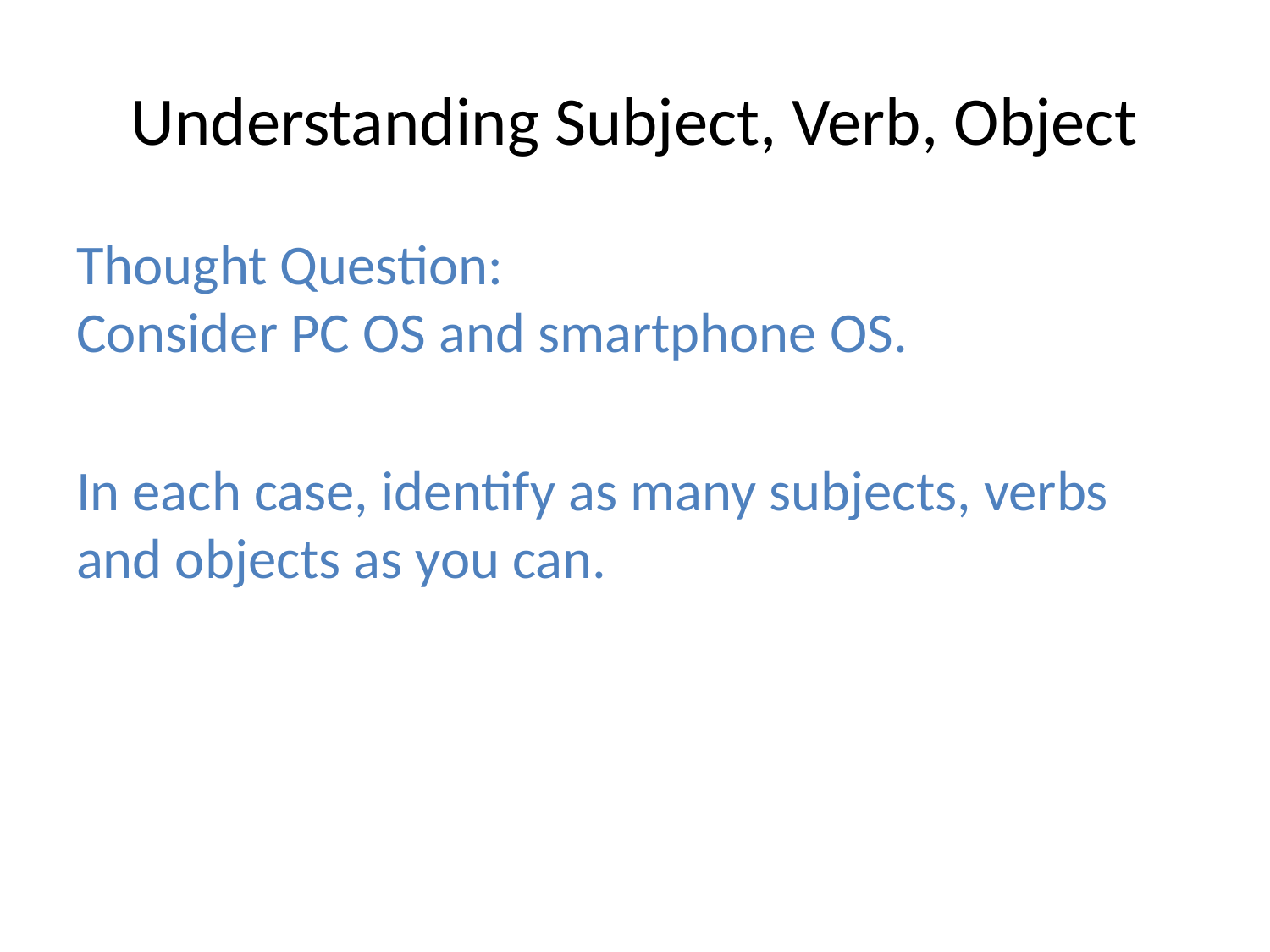

# Understanding Subject, Verb, Object
Thought Question:
Consider PC OS and smartphone OS.

In each case, identify as many subjects, verbs and objects as you can.